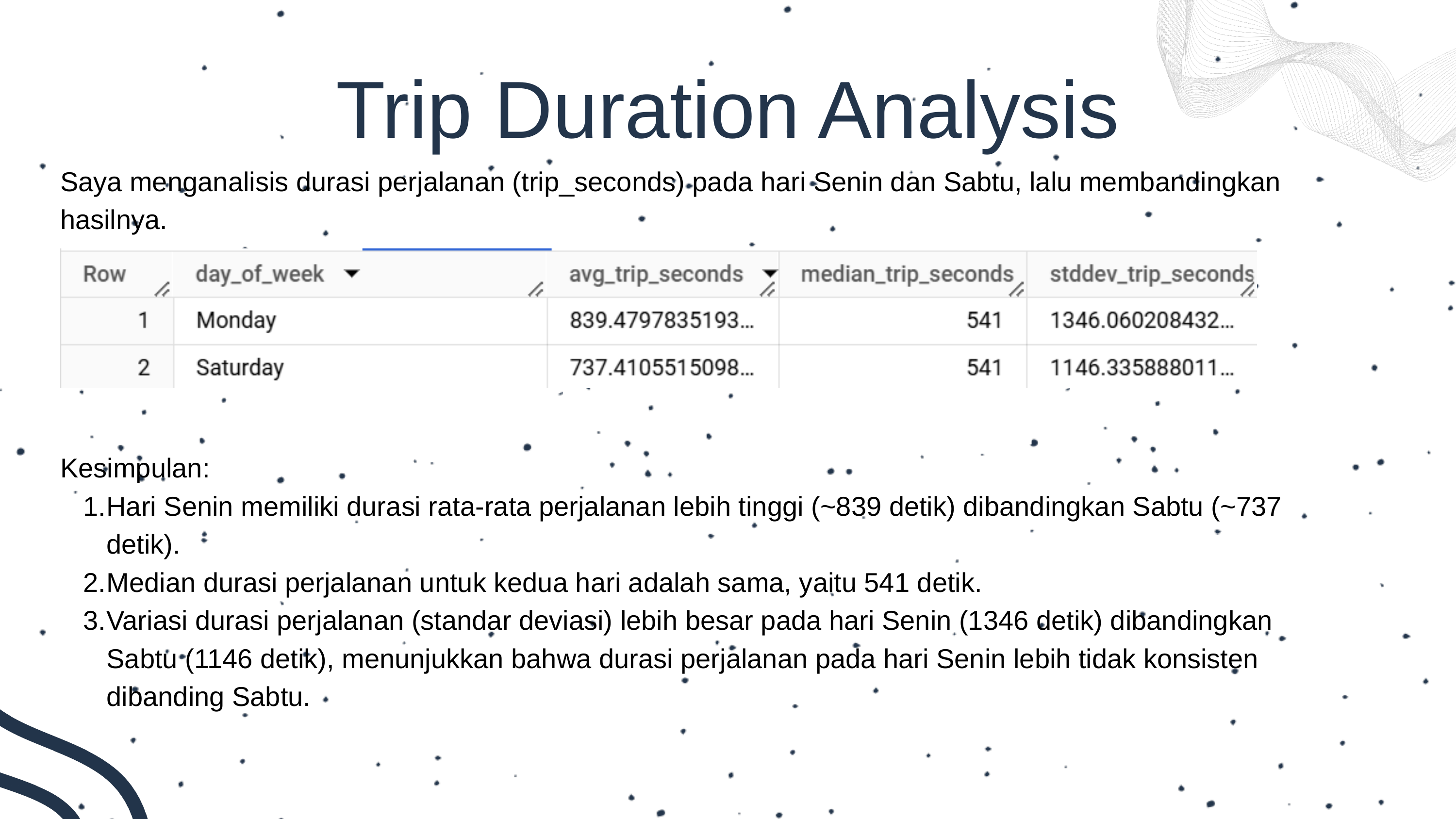

Trip Duration Analysis
Saya menganalisis durasi perjalanan (trip_seconds) pada hari Senin dan Sabtu, lalu membandingkan hasilnya.

Teknik 2

Kesimpulan:
Hari Senin memiliki durasi rata-rata perjalanan lebih tinggi (~839 detik) dibandingkan Sabtu (~737 detik).
Median durasi perjalanan untuk kedua hari adalah sama, yaitu 541 detik.
Variasi durasi perjalanan (standar deviasi) lebih besar pada hari Senin (1346 detik) dibandingkan Sabtu (1146 detik), menunjukkan bahwa durasi perjalanan pada hari Senin lebih tidak konsisten dibanding Sabtu.

Teknik 3

Teknik 4